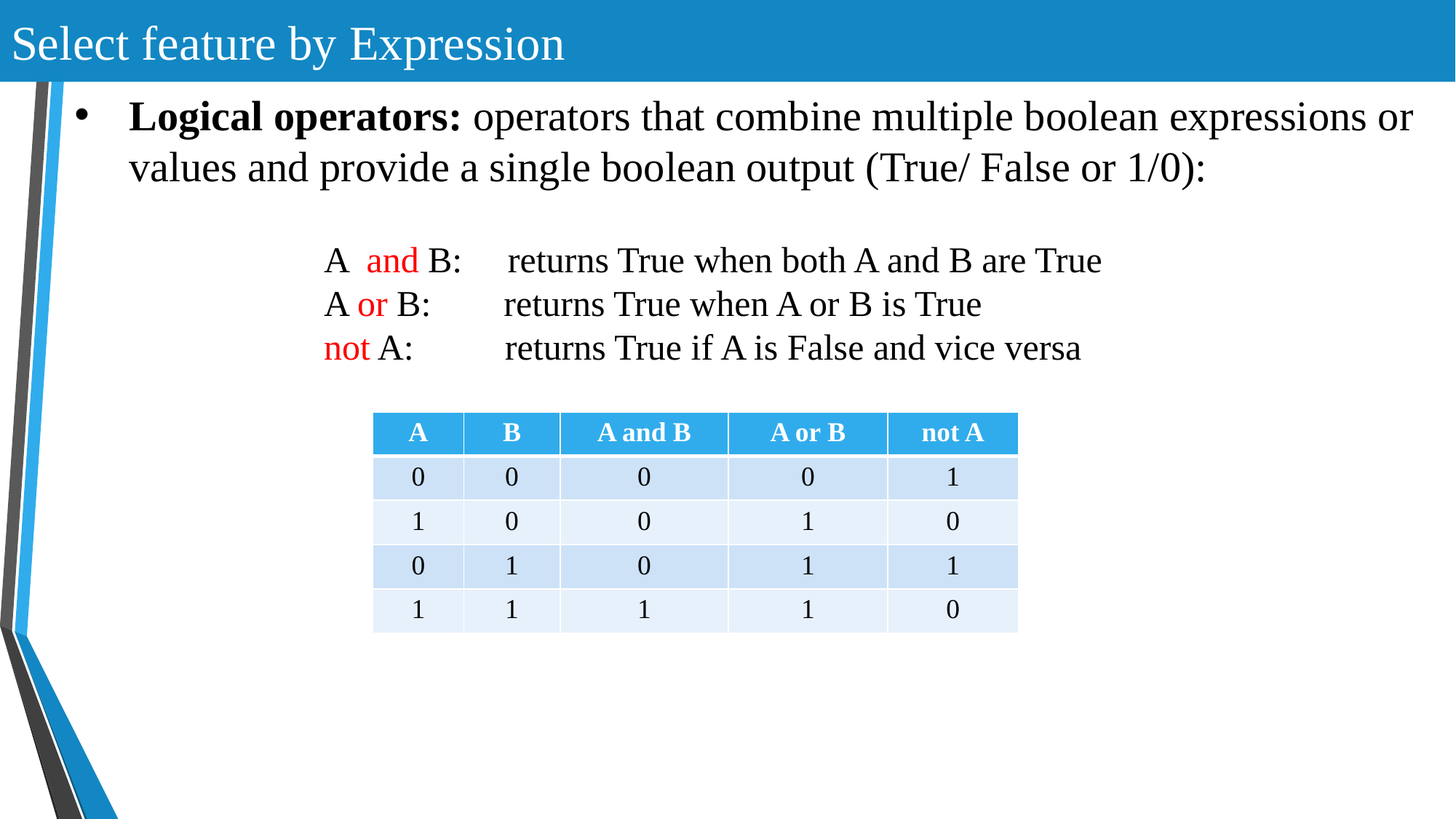

# Select feature by Expression
Logical operators: operators that combine multiple boolean expressions or values and provide a single boolean output (True/ False or 1/0):

A  and B:     returns True when both A and B are True
A or B:        returns True when A or B is True
not A:          returns True if A is False and vice versa
| A | B | A and B | A or B | not A |
| --- | --- | --- | --- | --- |
| 0 | 0 | 0 | 0 | 1 |
| 1 | 0 | 0 | 1 | 0 |
| 0 | 1 | 0 | 1 | 1 |
| 1 | 1 | 1 | 1 | 0 |
16